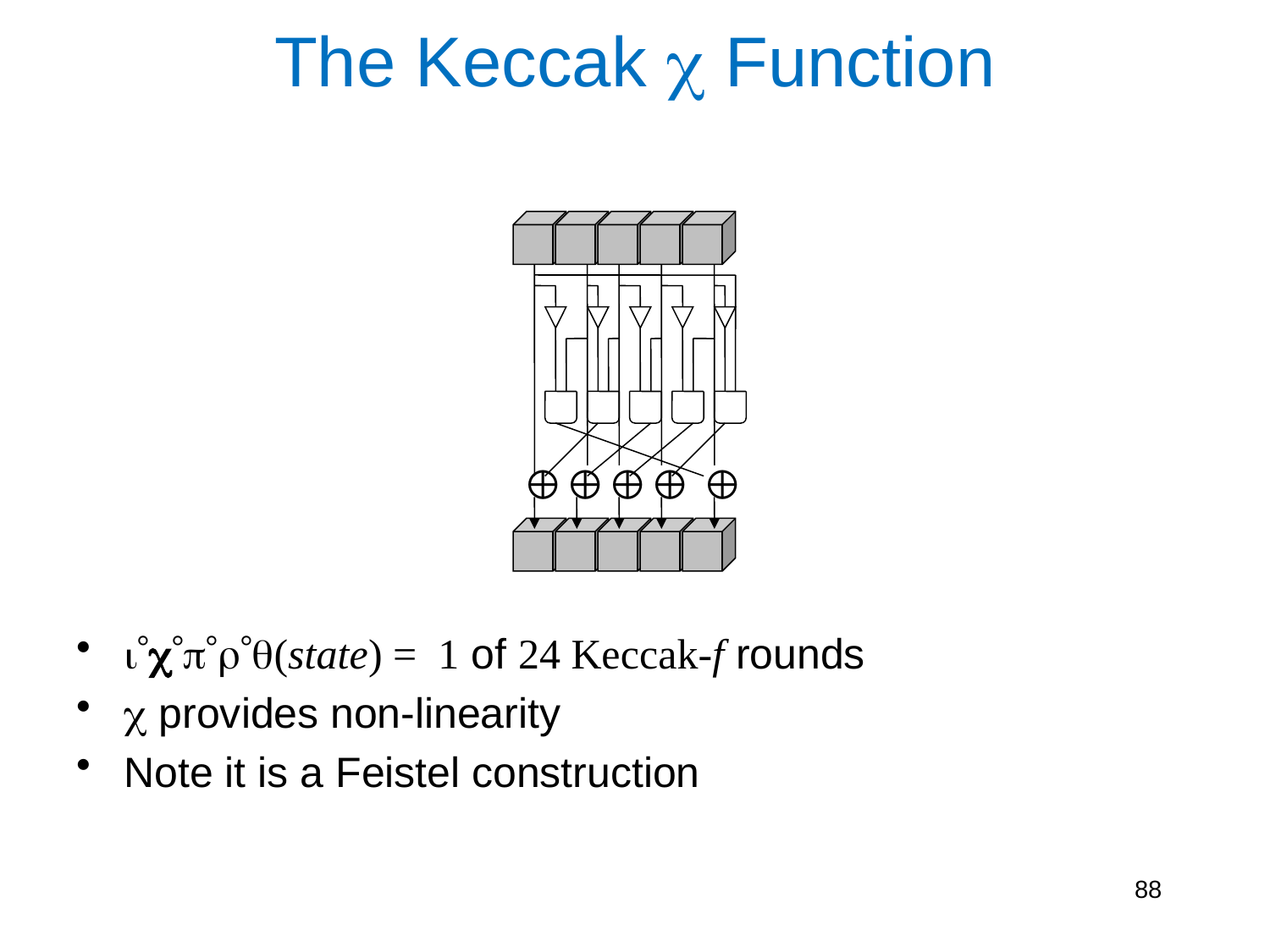

# The Keccak χ Function

⨁
⨁
⨁
⨁
⨁

ι°χ°π°ρ°θ(state) =  1 of 24 Keccak-f rounds
χ provides non-linearity
Note it is a Feistel construction
88